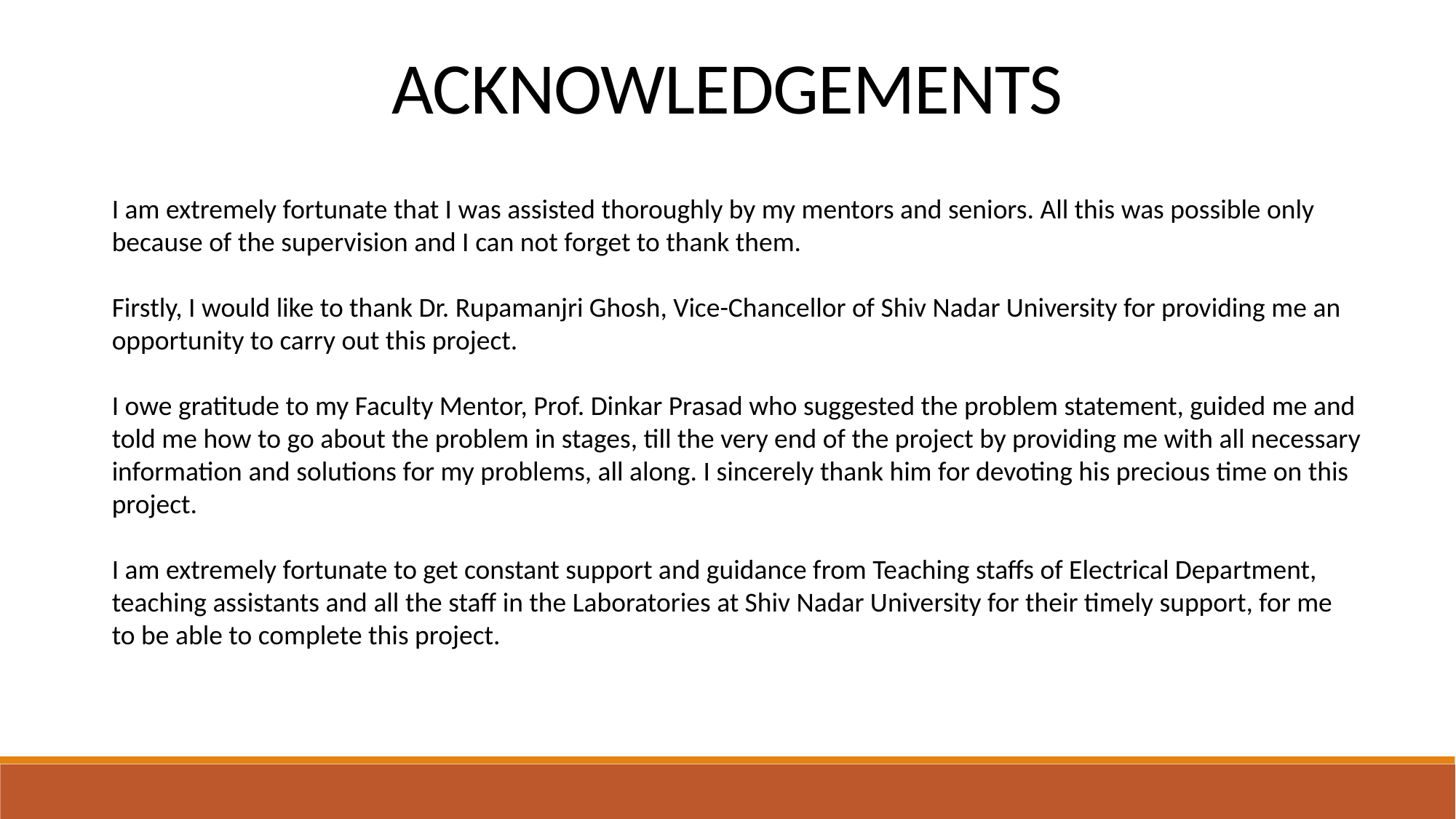

ACKNOWLEDGEMENTS
I am extremely fortunate that I was assisted thoroughly by my mentors and seniors. All this was possible only because of the supervision and I can not forget to thank them.

Firstly, I would like to thank Dr. Rupamanjri Ghosh, Vice-Chancellor of Shiv Nadar University for providing me an opportunity to carry out this project.

I owe gratitude to my Faculty Mentor, Prof. Dinkar Prasad who suggested the problem statement, guided me and told me how to go about the problem in stages, till the very end of the project by providing me with all necessary information and solutions for my problems, all along. I sincerely thank him for devoting his precious time on this project.

I am extremely fortunate to get constant support and guidance from Teaching staffs of Electrical Department, teaching assistants and all the staff in the Laboratories at Shiv Nadar University for their timely support, for me to be able to complete this project.